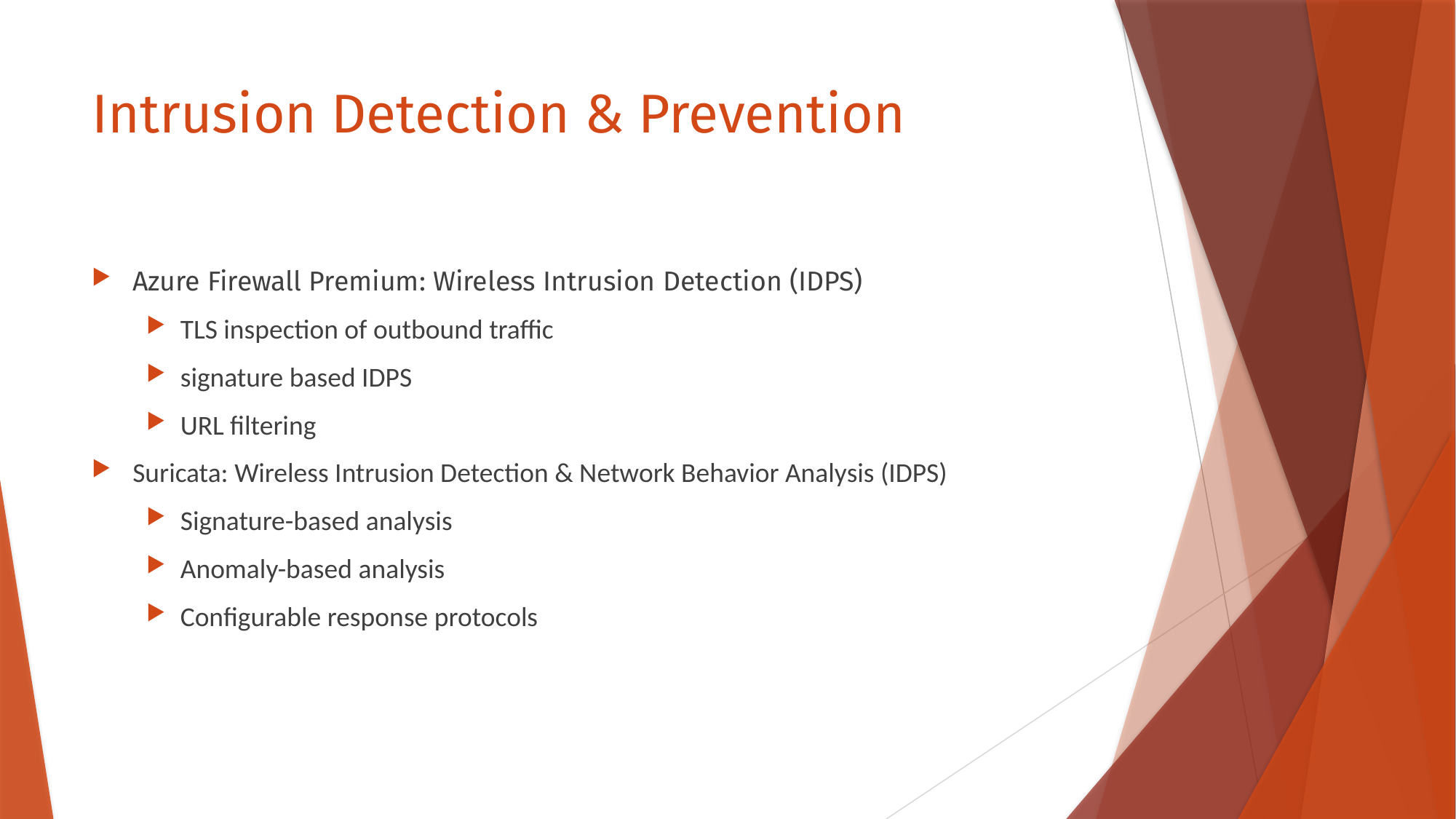

# Intrusion Detection & Prevention
Azure Firewall Premium: Wireless Intrusion Detection (IDPS)
TLS inspection of outbound traffic
signature based IDPS
URL filtering
Suricata: Wireless Intrusion Detection & Network Behavior Analysis (IDPS)
Signature-based analysis
Anomaly-based analysis
Configurable response protocols